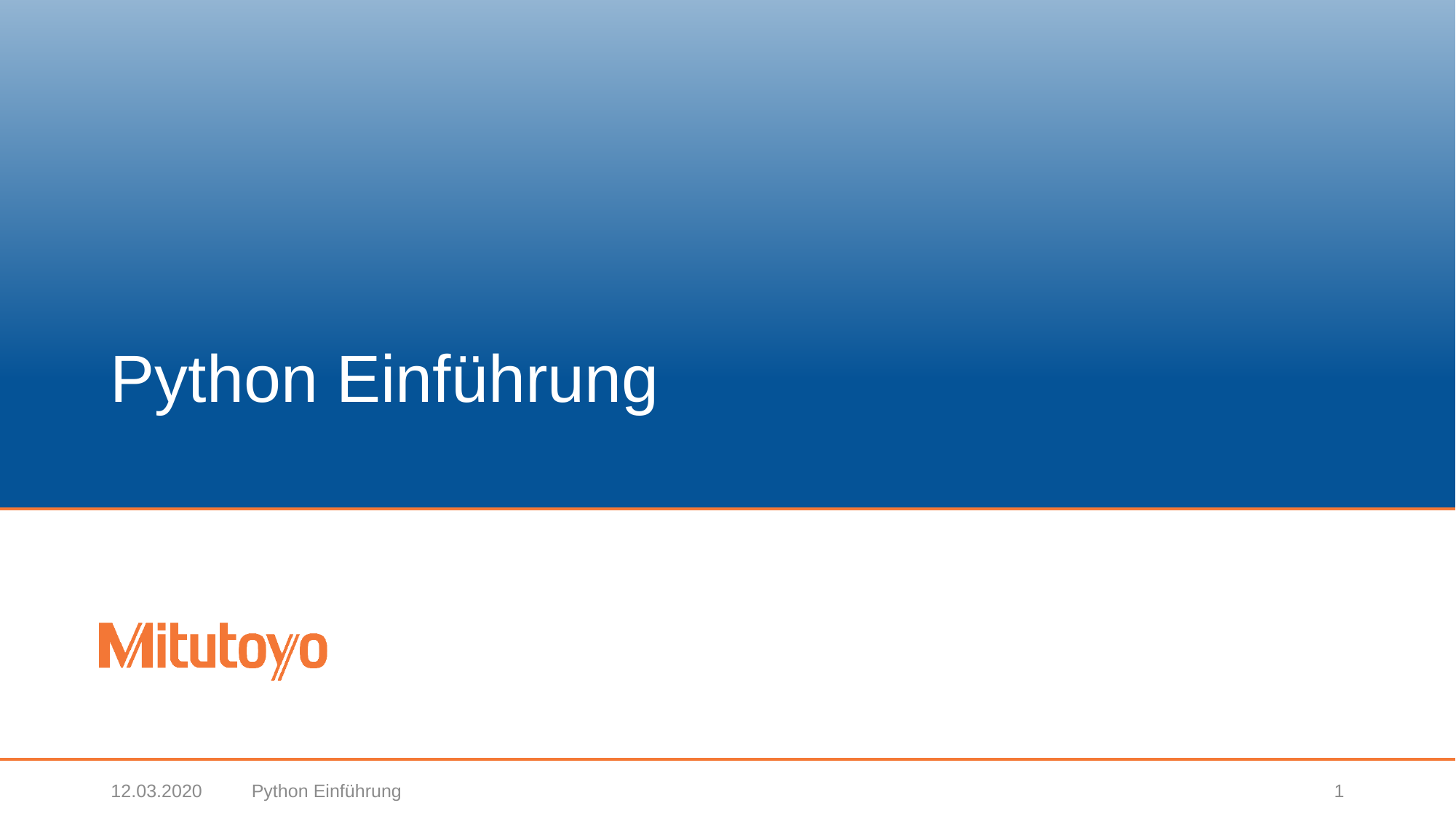

# Python Einführung

12.03.2020
Python Einführung
1